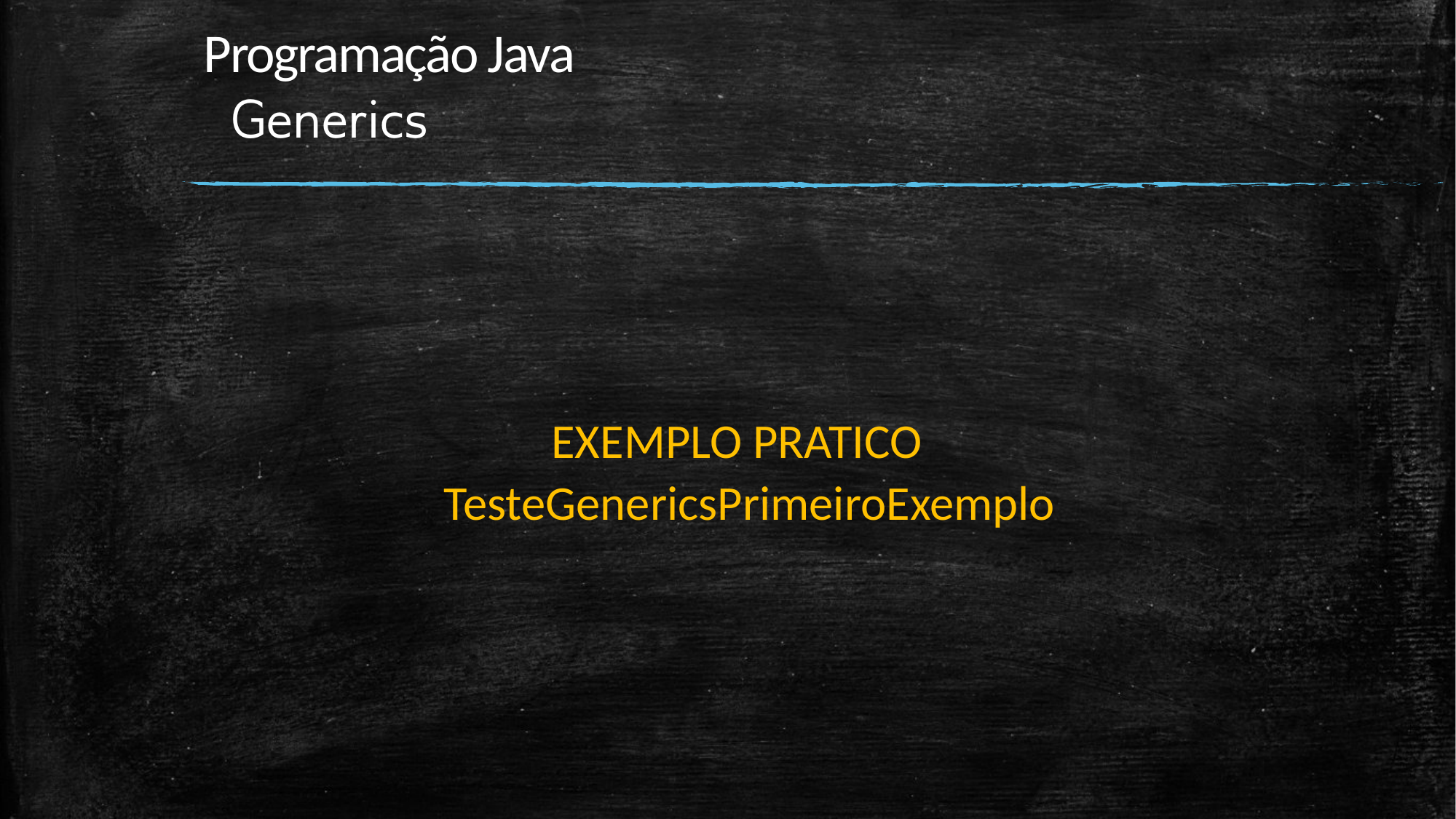

# Programação Java Generics

			   EXEMPLO PRATICO
		   TesteGenericsPrimeiroExemplo